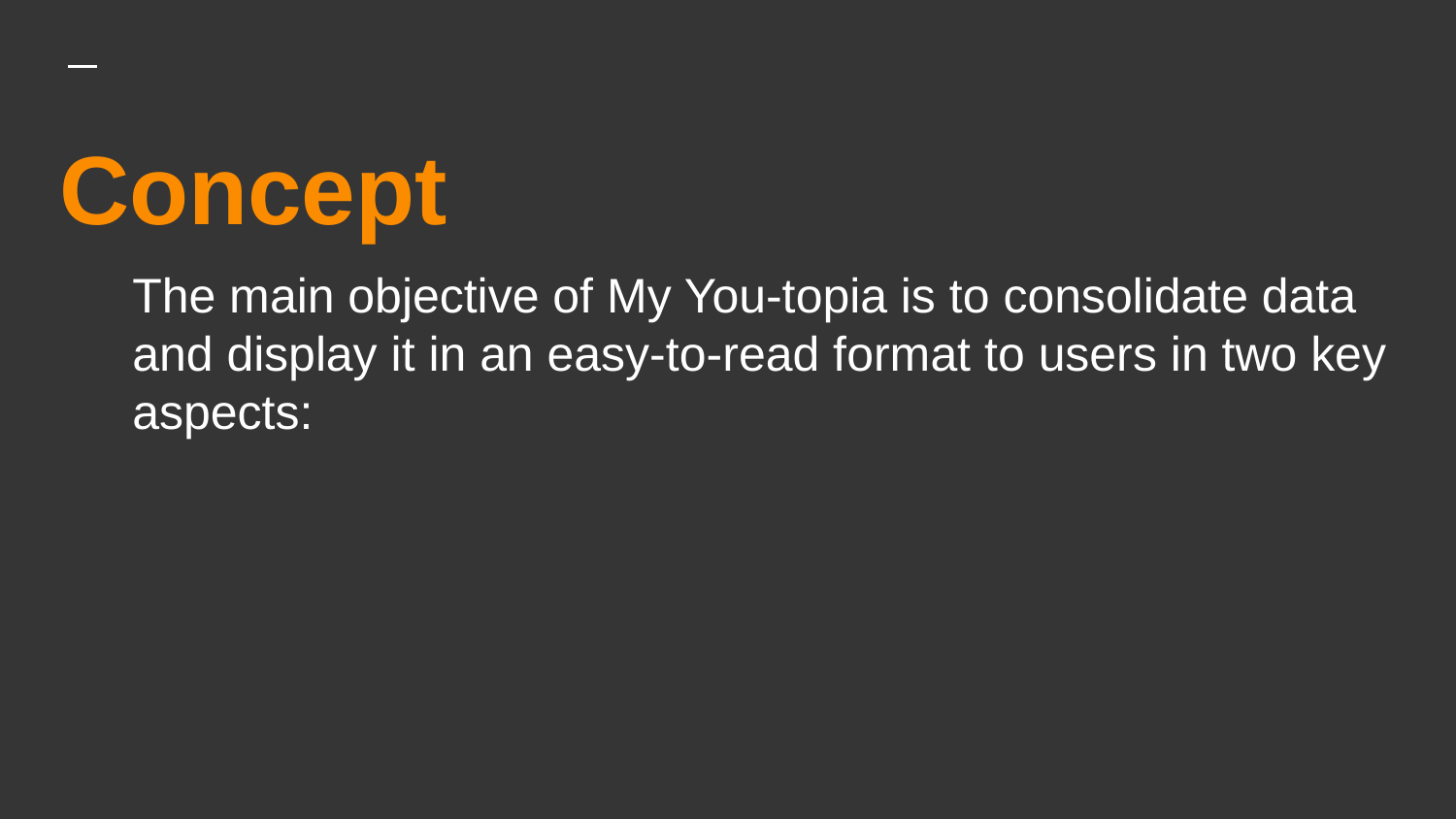

# Concept
The main objective of My You-topia is to consolidate data and display it in an easy-to-read format to users in two key aspects: